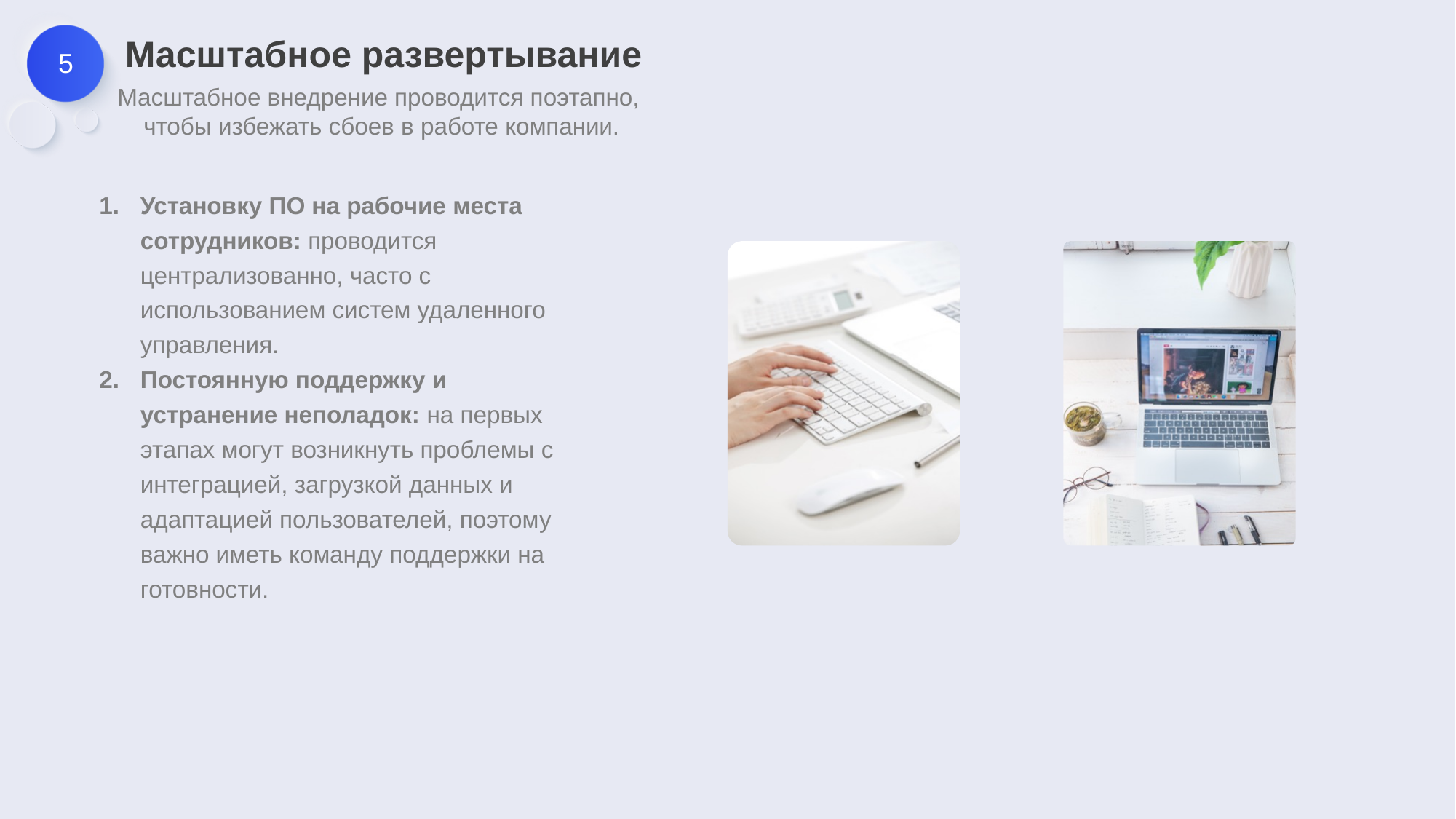

5
Масштабное развертывание

Масштабное внедрение проводится поэтапно,
чтобы избежать сбоев в работе компании.
Установку ПО на рабочие места сотрудников: проводится централизованно, часто с использованием систем удаленного управления.
Постоянную поддержку и устранение неполадок: на первых этапах могут возникнуть проблемы с интеграцией, загрузкой данных и адаптацией пользователей, поэтому важно иметь команду поддержки на готовности.